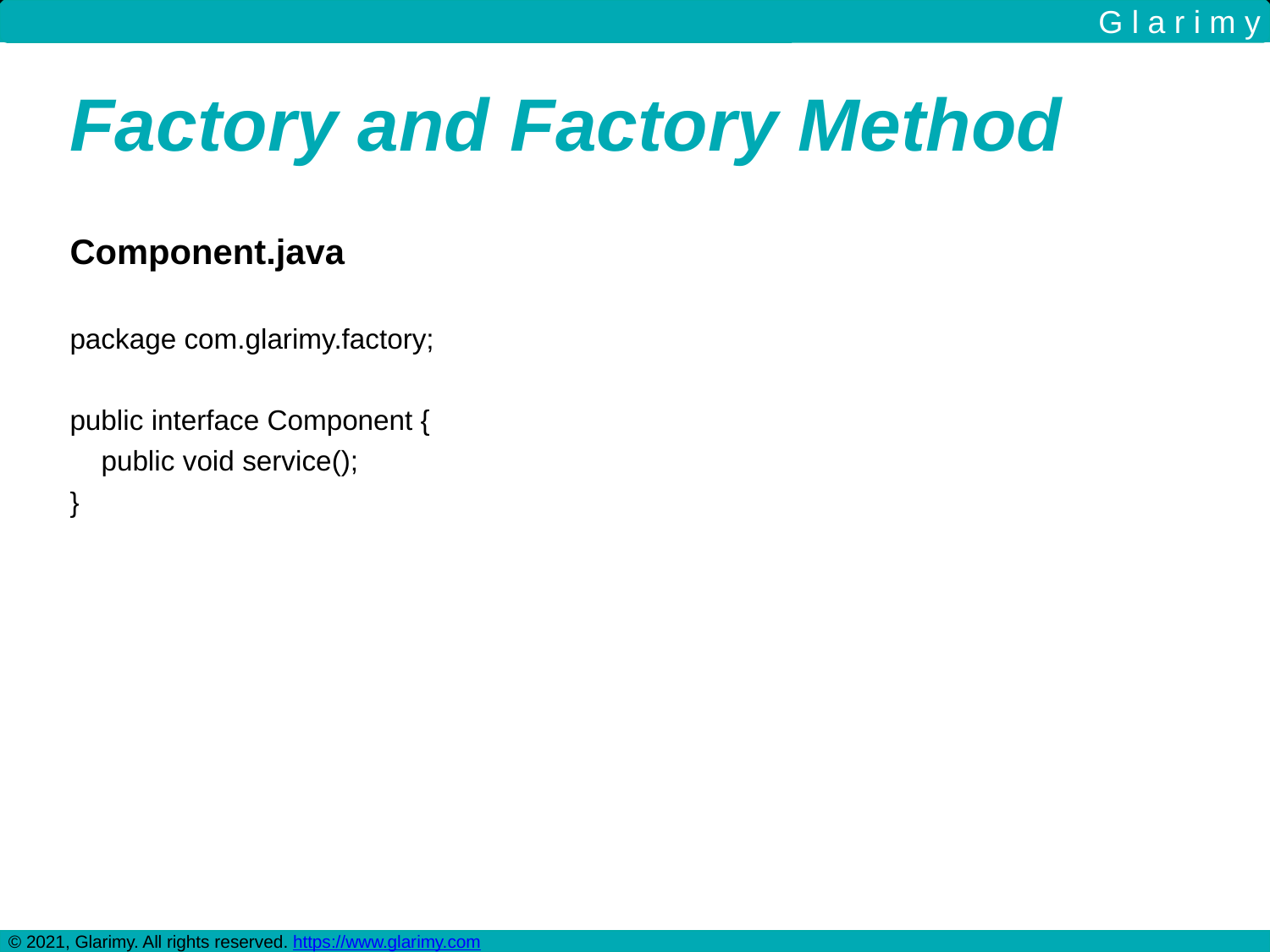

G l a r i m y

Factory and Factory Method
Component.java
package com.glarimy.factory;

public interface Component {
    public void service();
}
© 2021, Glarimy. All rights reserved. https://www.glarimy.com